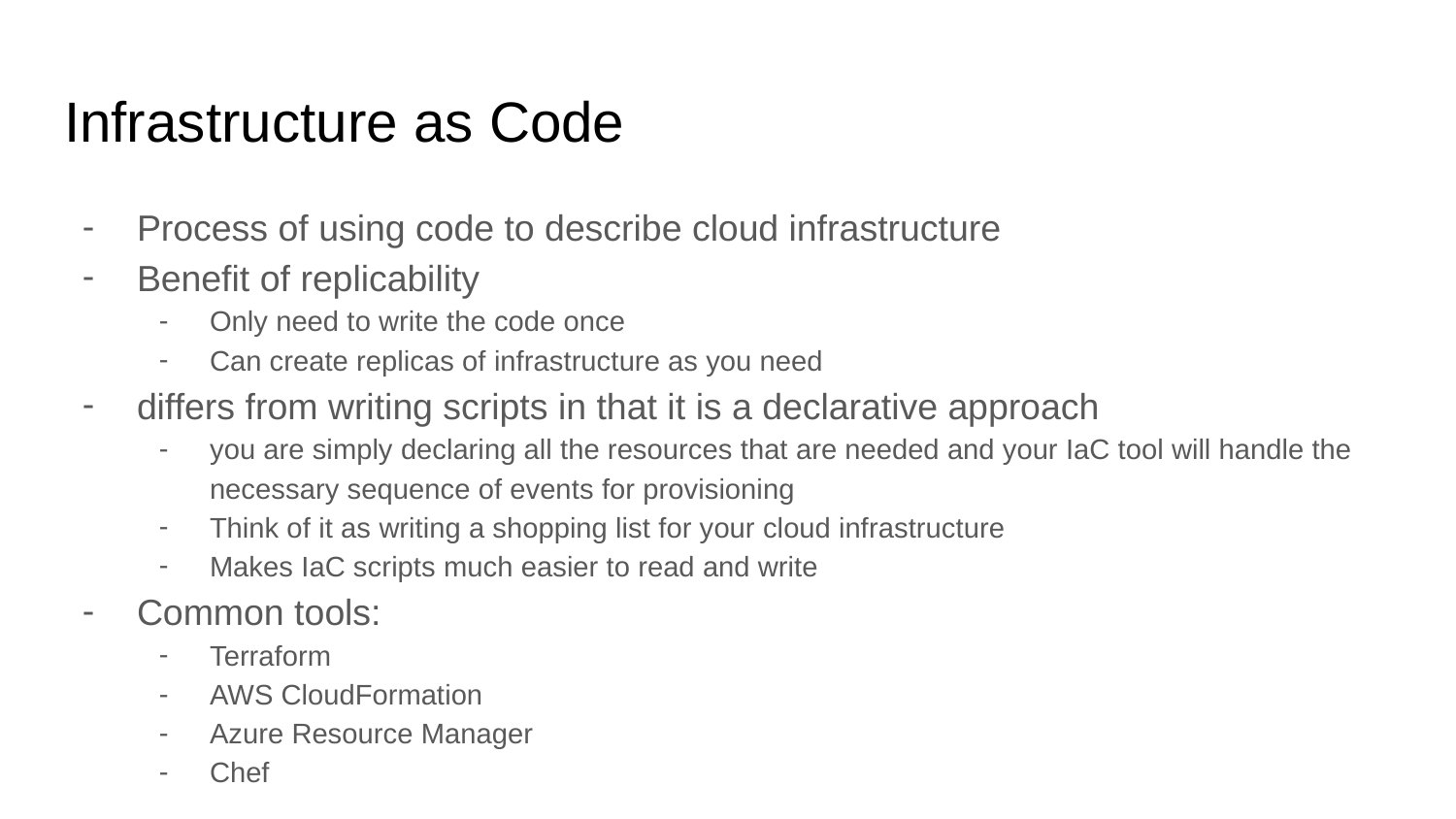

# Infrastructure as Code
Process of using code to describe cloud infrastructure
Benefit of replicability
Only need to write the code once
Can create replicas of infrastructure as you need
differs from writing scripts in that it is a declarative approach
you are simply declaring all the resources that are needed and your IaC tool will handle the necessary sequence of events for provisioning
Think of it as writing a shopping list for your cloud infrastructure
Makes IaC scripts much easier to read and write
Common tools:
Terraform
AWS CloudFormation
Azure Resource Manager
Chef